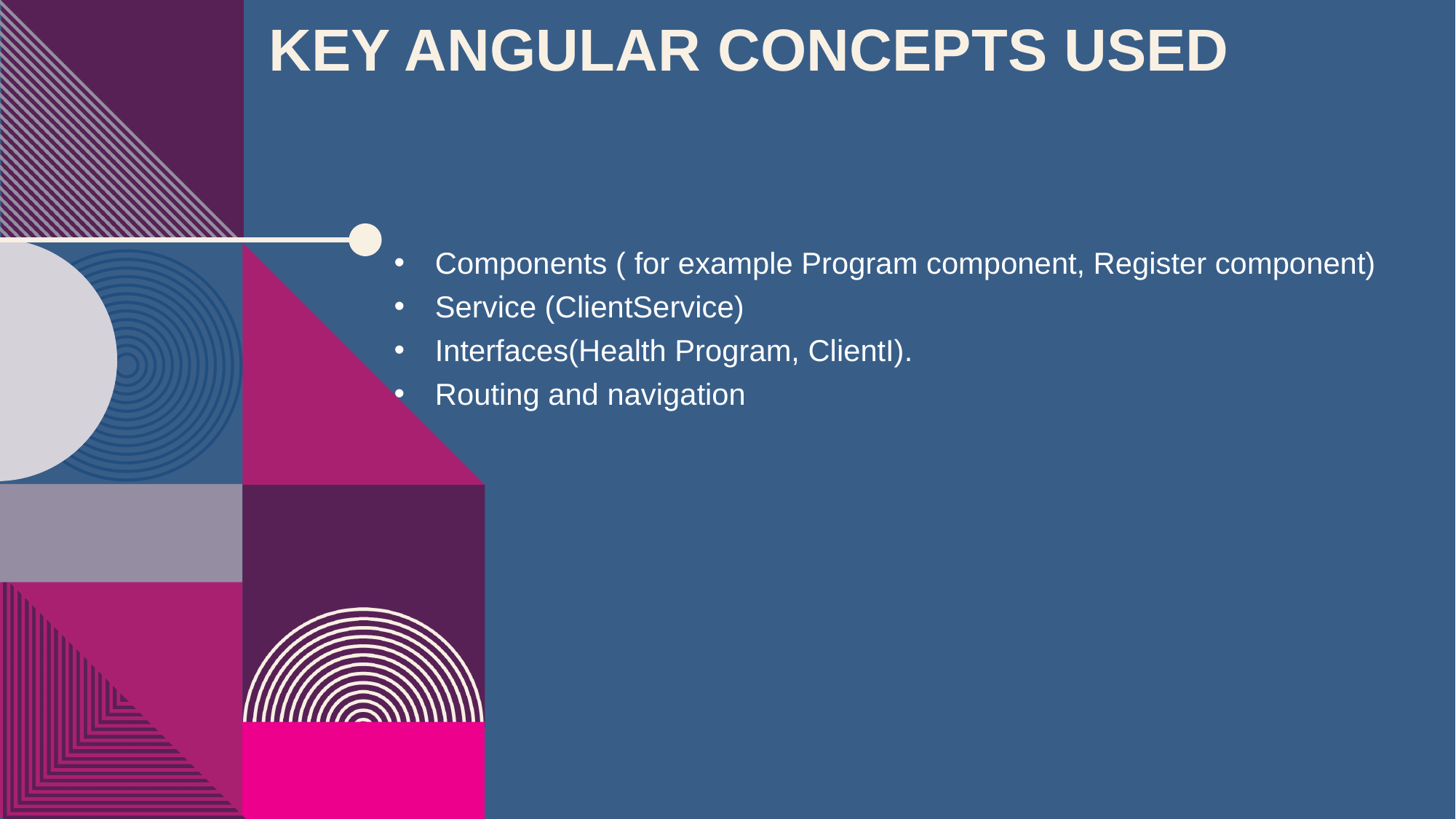

# Key angular concepts used

Components ( for example Program component, Register component)
Service (ClientService)
Interfaces(Health Program, ClientI).
Routing and navigation